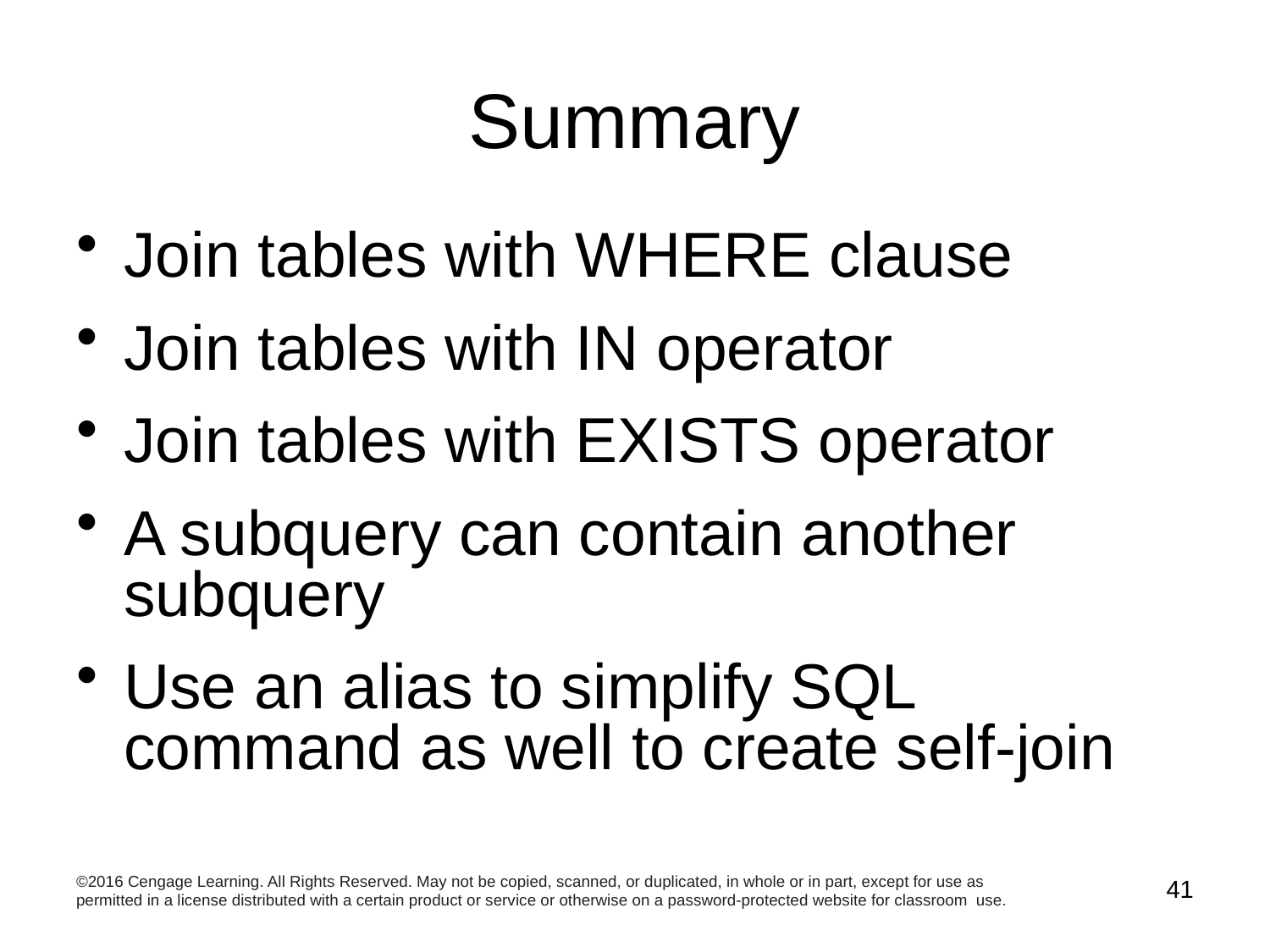

# Summary
Join tables with WHERE clause
Join tables with IN operator
Join tables with EXISTS operator
A subquery can contain another subquery
Use an alias to simplify SQL command as well to create self-join

©2016 Cengage Learning. All Rights Reserved. May not be copied, scanned, or duplicated, in whole or in part, except for use as permitted in a license distributed with a certain product or service or otherwise on a password-protected website for classroom  use.
41